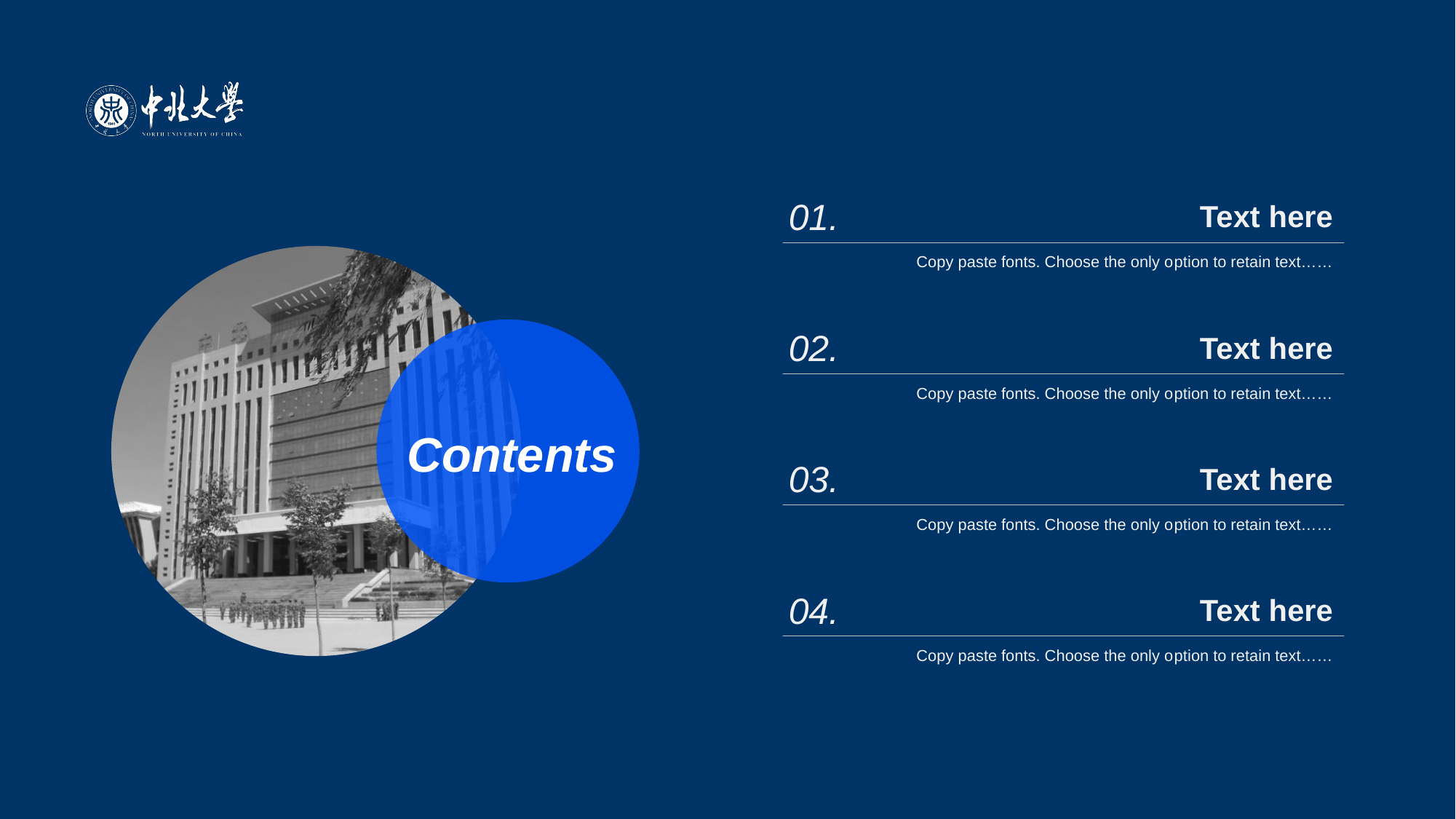

01.
Text  here
Copy paste fonts. Choose the only o ption to retain text……
02.
Text  here
Copy paste fonts. Choose the only o ption to retain text……
03.
Text  here
Copy paste fonts. Choose the only o ption to retain text……
04.
Text  here
Copy paste fonts. Choose the only o ption to retain text……
Contents